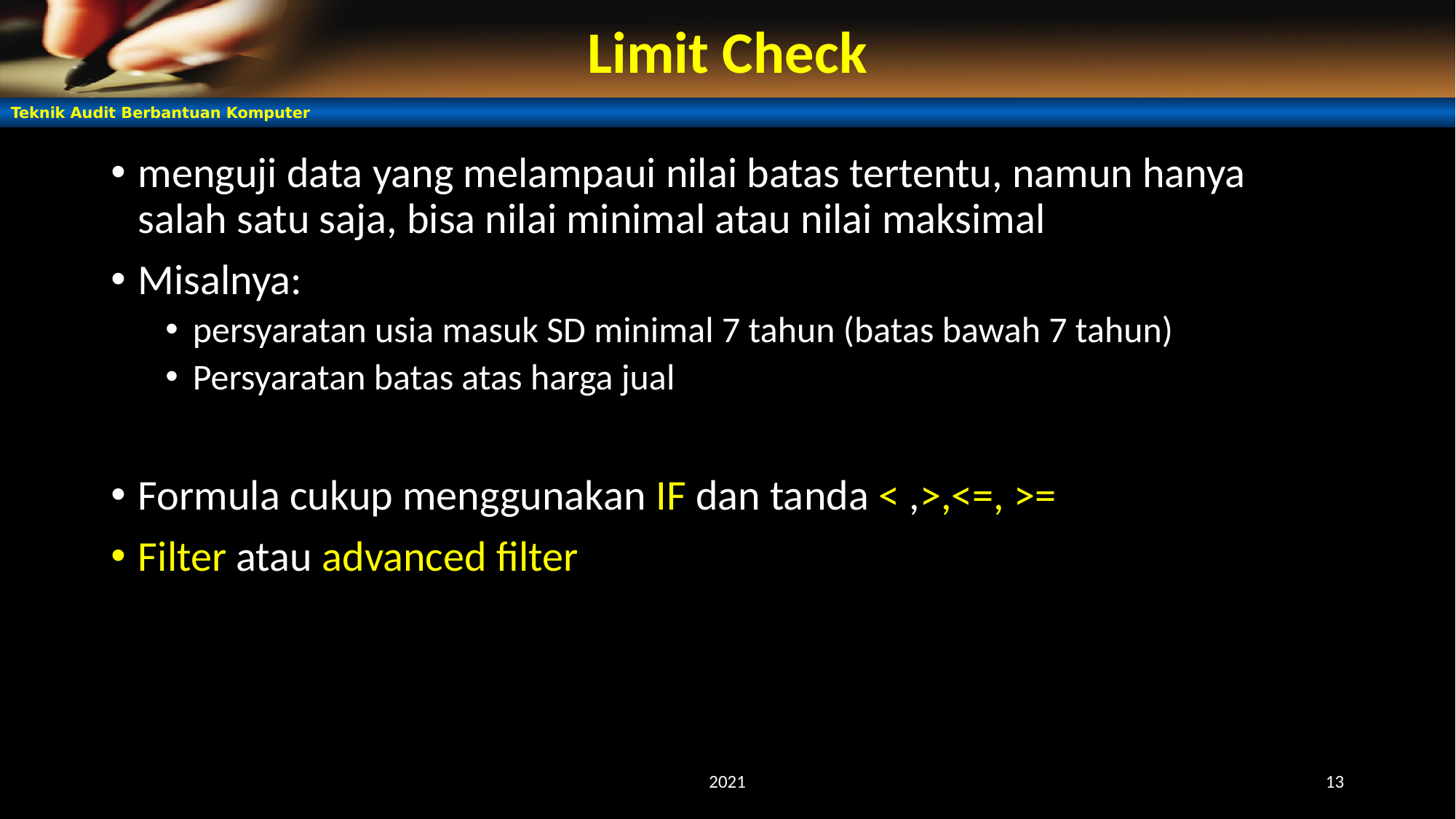

# Limit Check
menguji data yang melampaui nilai batas tertentu, namun hanya salah satu saja, bisa nilai minimal atau nilai maksimal
Misalnya:
persyaratan usia masuk SD minimal 7 tahun (batas bawah 7 tahun)
Persyaratan batas atas harga jual

Formula cukup menggunakan IF dan tanda < ,>,<=, >=
Filter atau advanced filter
2021
13